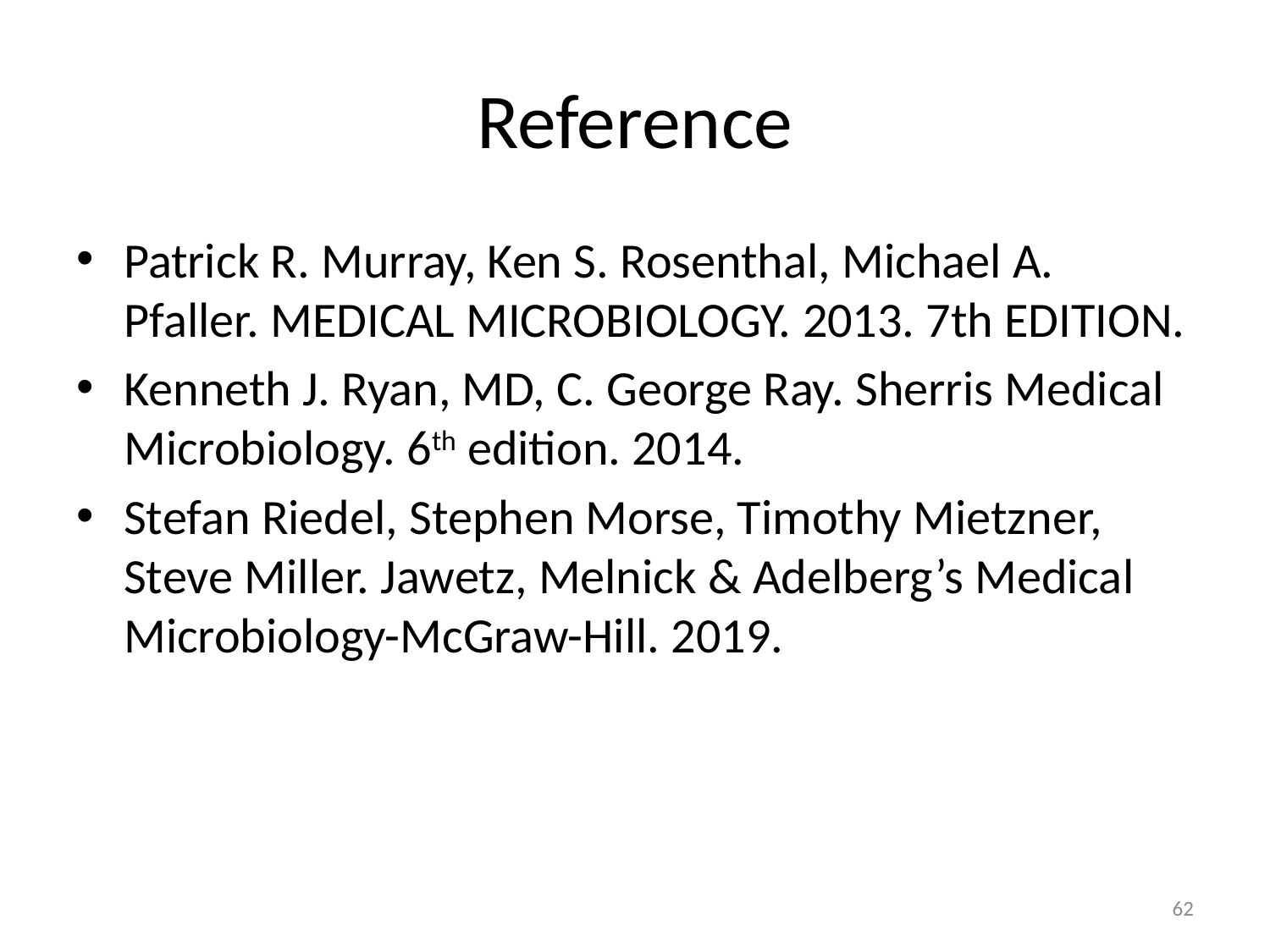

# Reference
Patrick R. Murray, Ken S. Rosenthal, Michael A. Pfaller. MEDICAL MICROBIOLOGY. 2013. 7th EDITION.
Kenneth J. Ryan, MD, C. George Ray. Sherris Medical Microbiology. 6th edition. 2014.
Stefan Riedel, Stephen Morse, Timothy Mietzner, Steve Miller. Jawetz, Melnick & Adelberg’s Medical Microbiology-McGraw-Hill. 2019.

62